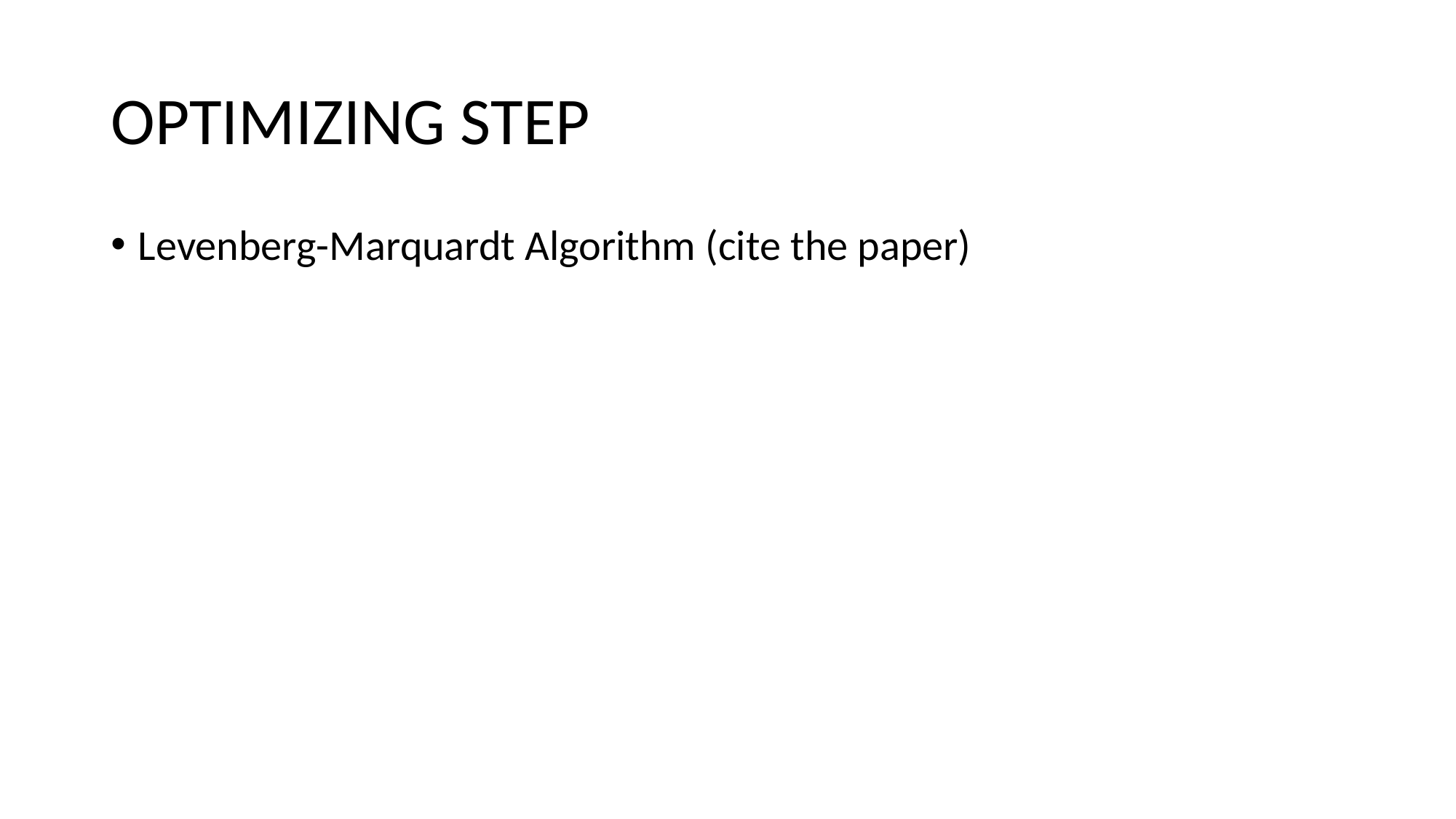

# OPTIMIZING STEP
Levenberg-Marquardt Algorithm (cite the paper)